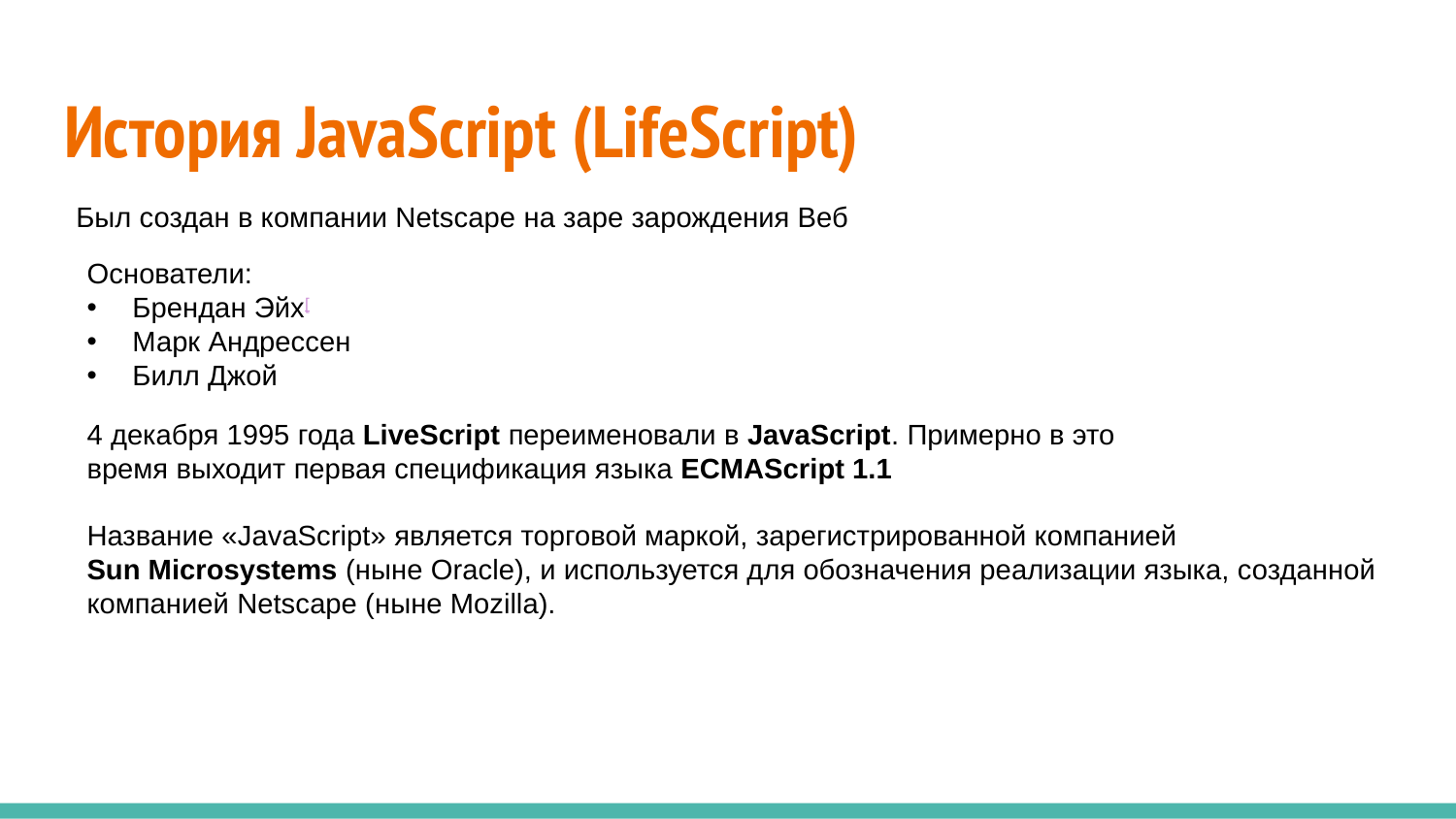

# История JavaScript (LifeScript)
Был создан в компании Netscape на заре зарождения Веб
Основатели:
Брендан Эйх[
Марк Андрессен
Билл Джой
4 декабря 1995 года LiveScript переименовали в JavaScript. Примерно в это время выходит первая спецификация языка ECMAScript 1.1
Название «JavaScript» является торговой маркой, зарегистрированной компанией
Sun Microsystems (ныне Oracle), и используется для обозначения реализации языка, созданной компанией Netscape (ныне Mozilla).